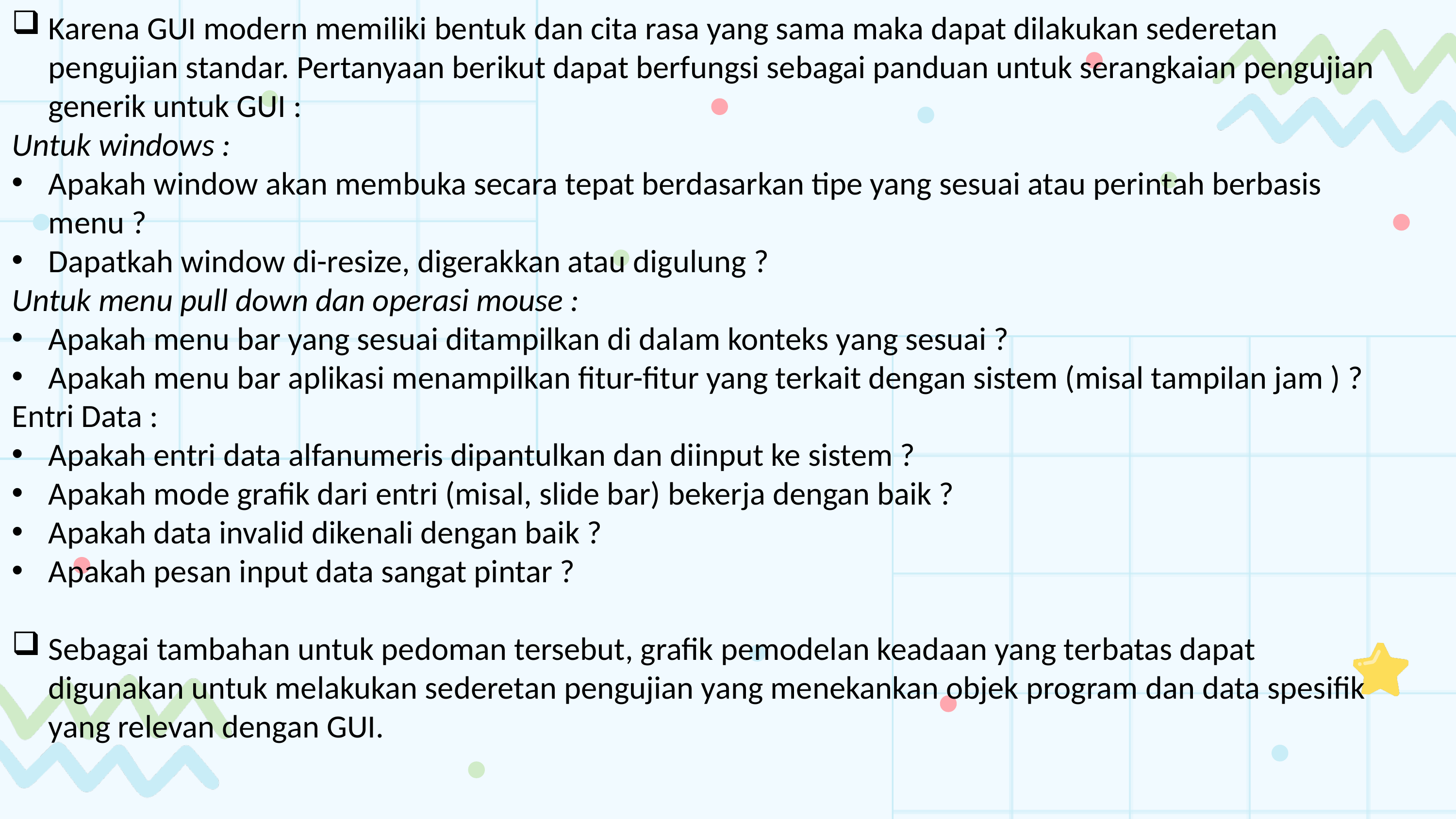

Karena GUI modern memiliki bentuk dan cita rasa yang sama maka dapat dilakukan sederetan pengujian standar. Pertanyaan berikut dapat berfungsi sebagai panduan untuk serangkaian pengujian generik untuk GUI :
Untuk windows :
Apakah window akan membuka secara tepat berdasarkan tipe yang sesuai atau perintah berbasis menu ?
Dapatkah window di-resize, digerakkan atau digulung ?
Untuk menu pull down dan operasi mouse :
Apakah menu bar yang sesuai ditampilkan di dalam konteks yang sesuai ?
Apakah menu bar aplikasi menampilkan fitur-fitur yang terkait dengan sistem (misal tampilan jam ) ?
Entri Data :
Apakah entri data alfanumeris dipantulkan dan diinput ke sistem ?
Apakah mode grafik dari entri (misal, slide bar) bekerja dengan baik ?
Apakah data invalid dikenali dengan baik ?
Apakah pesan input data sangat pintar ?

Sebagai tambahan untuk pedoman tersebut, grafik pemodelan keadaan yang terbatas dapat digunakan untuk melakukan sederetan pengujian yang menekankan objek program dan data spesifik yang relevan dengan GUI.